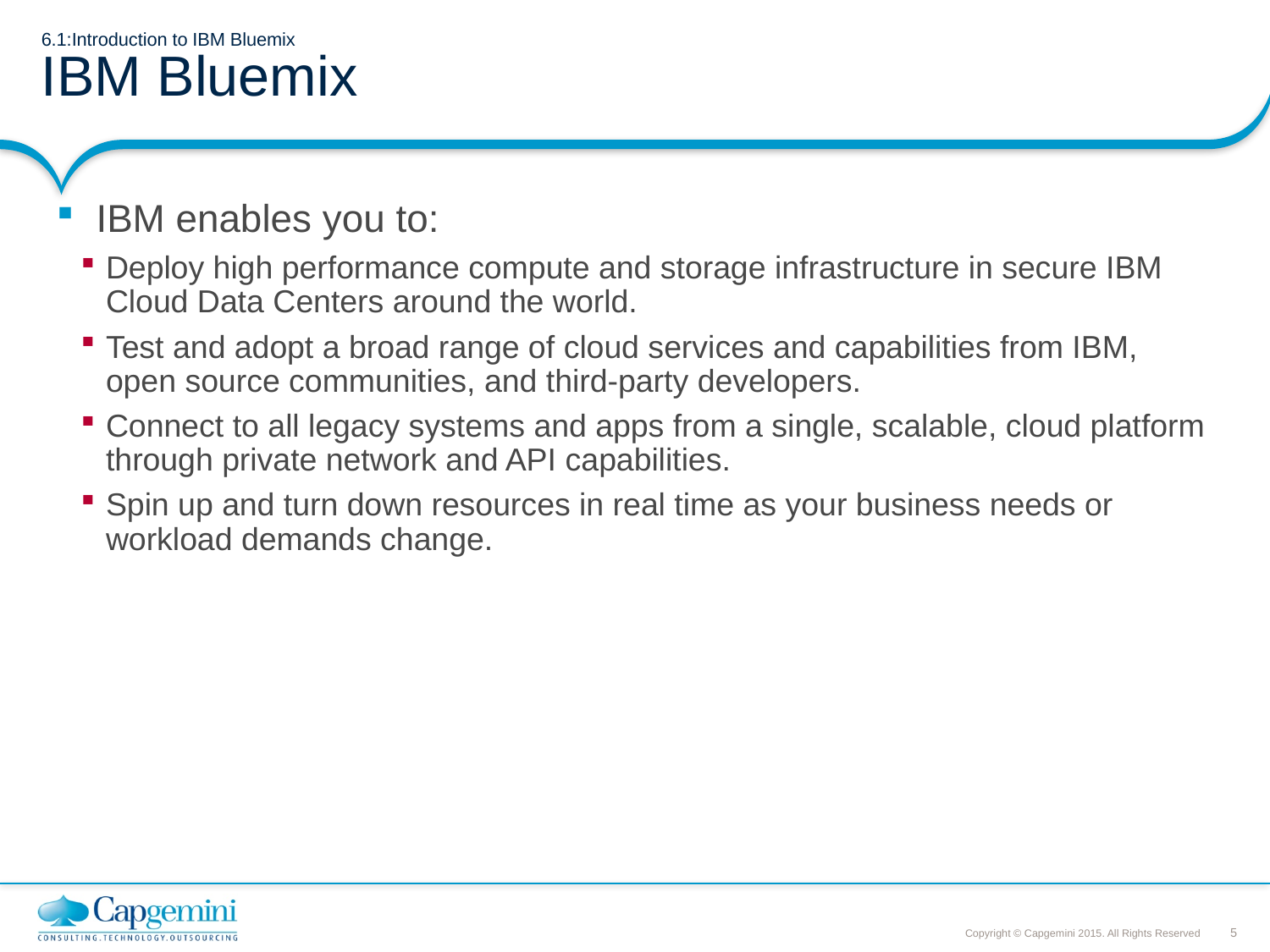

# 6.1:Introduction to IBM Bluemix IBM Bluemix
IBM enables you to:
Deploy high performance compute and storage infrastructure in secure IBM Cloud Data Centers around the world.
Test and adopt a broad range of cloud services and capabilities from IBM, open source communities, and third-party developers.
Connect to all legacy systems and apps from a single, scalable, cloud platform through private network and API capabilities.
Spin up and turn down resources in real time as your business needs or workload demands change.